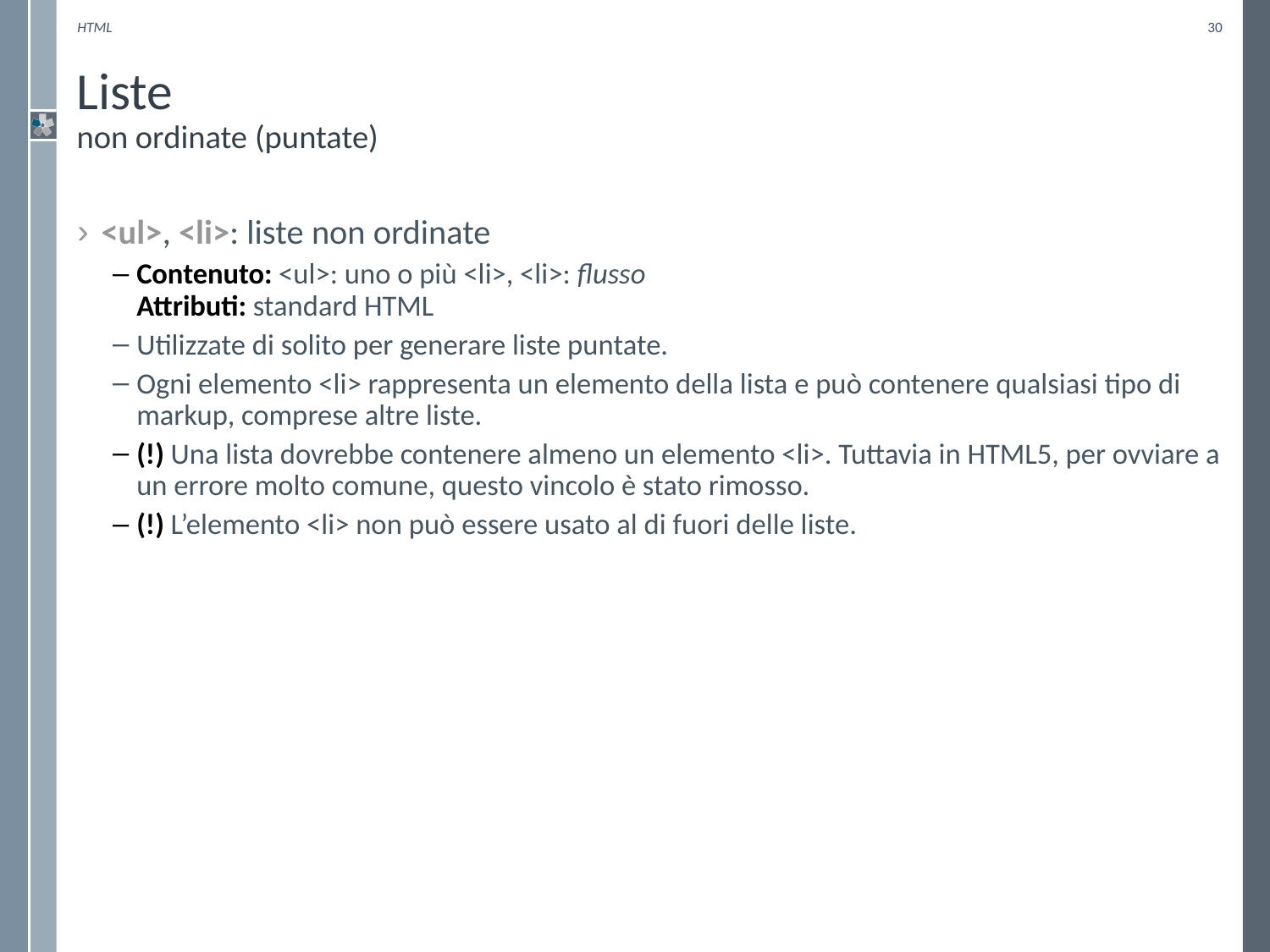

HTML
30
# Liste non ordinate (puntate)
<ul>, <li>: liste non ordinate
Contenuto: <ul>: uno o più <li>, <li>: flusso
Attributi: standard HTML
Utilizzate di solito per generare liste puntate.
Ogni elemento <li> rappresenta un elemento della lista e può contenere qualsiasi tipo di markup, comprese altre liste.
(!) Una lista dovrebbe contenere almeno un elemento <li>. Tuttavia in HTML5, per ovviare a un errore molto comune, questo vincolo è stato rimosso.
(!) L’elemento <li> non può essere usato al di fuori delle liste.